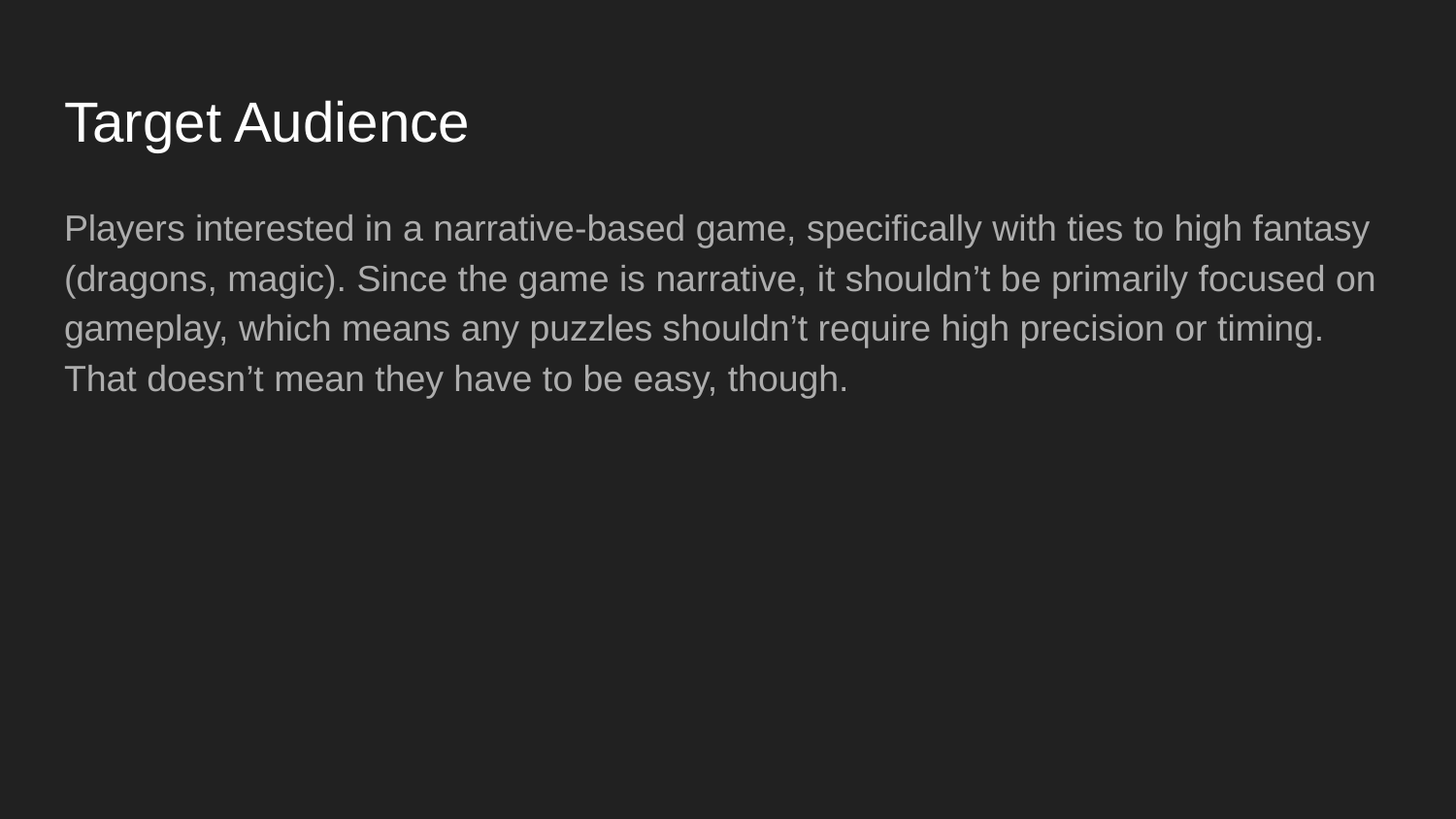

# Target Audience
Players interested in a narrative-based game, specifically with ties to high fantasy (dragons, magic). Since the game is narrative, it shouldn’t be primarily focused on gameplay, which means any puzzles shouldn’t require high precision or timing. That doesn’t mean they have to be easy, though.